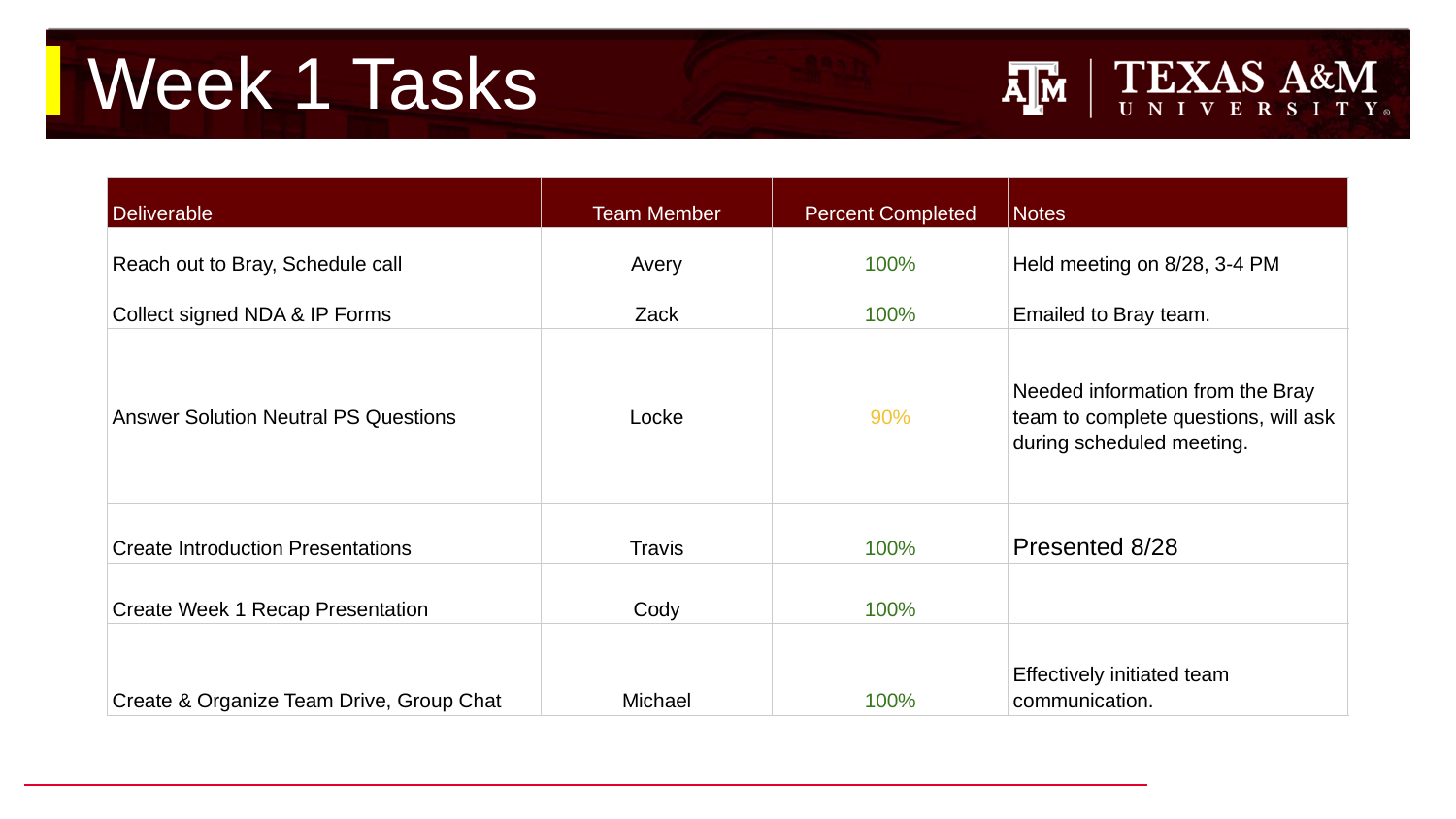

# Week 1 Tasks
| Deliverable | Team Member | Percent Completed | Notes |
| --- | --- | --- | --- |
| Reach out to Bray, Schedule call | Avery | 100% | Held meeting on 8/28, 3-4 PM |
| Collect signed NDA & IP Forms | Zack | 100% | Emailed to Bray team. |
| Answer Solution Neutral PS Questions | Locke | 90% | Needed information from the Bray team to complete questions, will ask during scheduled meeting. |
| Create Introduction Presentations | Travis | 100% | Presented 8/28 |
| Create Week 1 Recap Presentation | Cody | 100% |  |
| Create & Organize Team Drive, Group Chat | Michael | 100% | Effectively initiated team communication. |